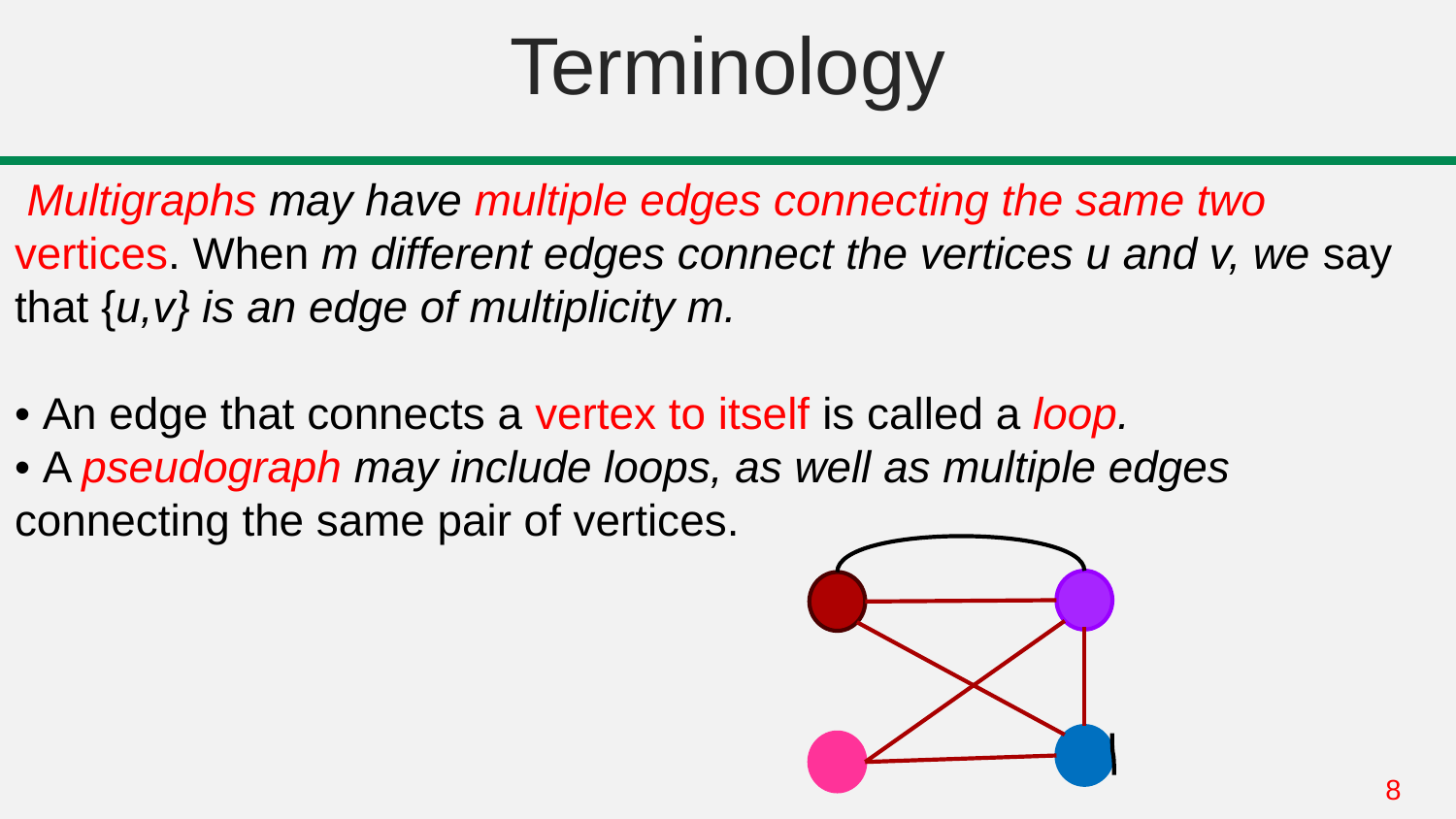

# Terminology

 Multigraphs may have multiple edges connecting the same two vertices. When m different edges connect the vertices u and v, we say that {u,v} is an edge of multiplicity m.

• An edge that connects a vertex to itself is called a loop.
• A pseudograph may include loops, as well as multiple edges connecting the same pair of vertices.